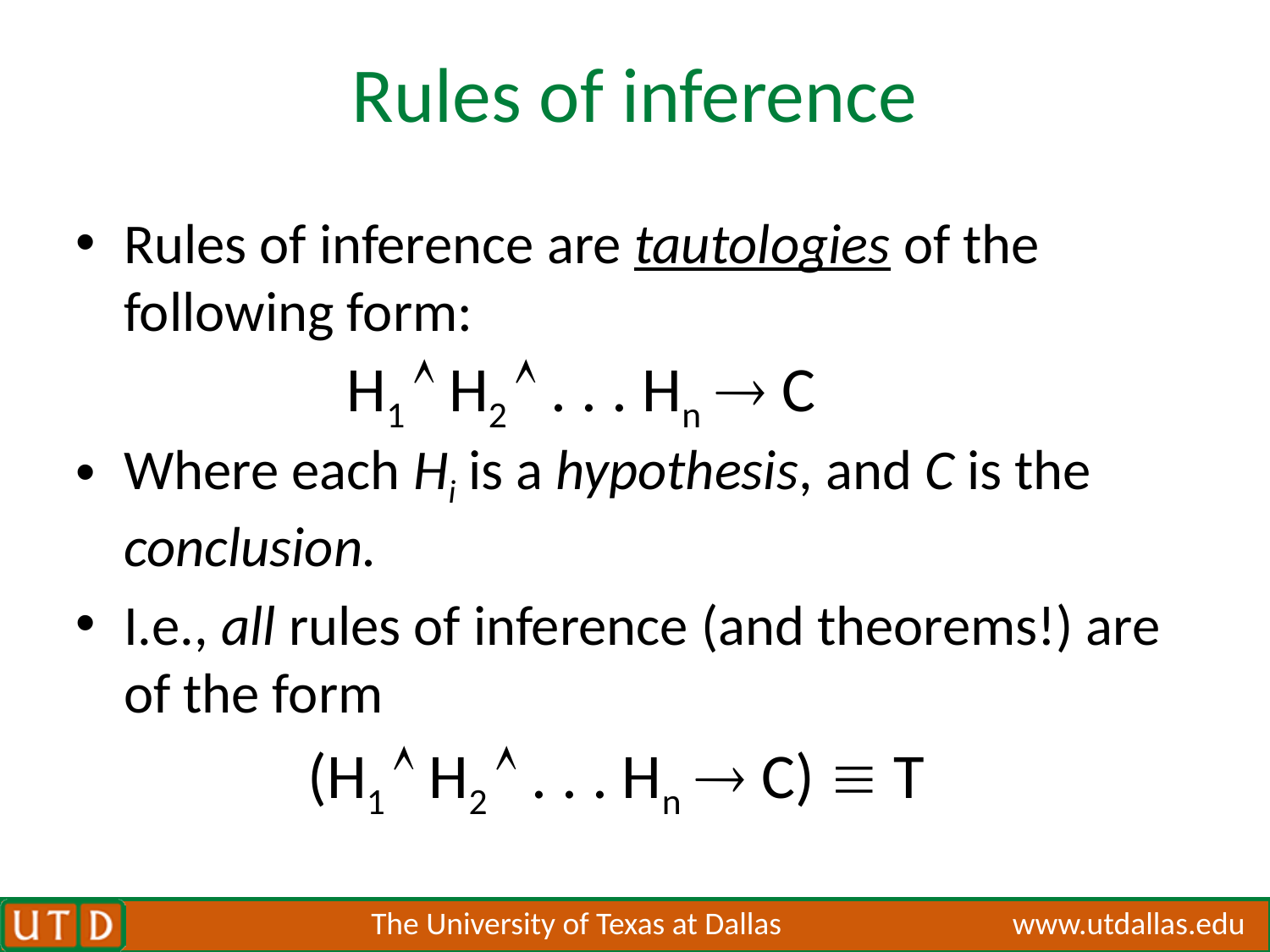

# Rules of inference
Rules of inference are tautologies of the following form:

Where each Hi is a hypothesis, and C is the conclusion.
I.e., all rules of inference (and theorems!) are of the form
H1 ∧ H2 ∧ . . . Hn → C
(H1 ∧ H2 ∧ . . . Hn → C) ≡ T